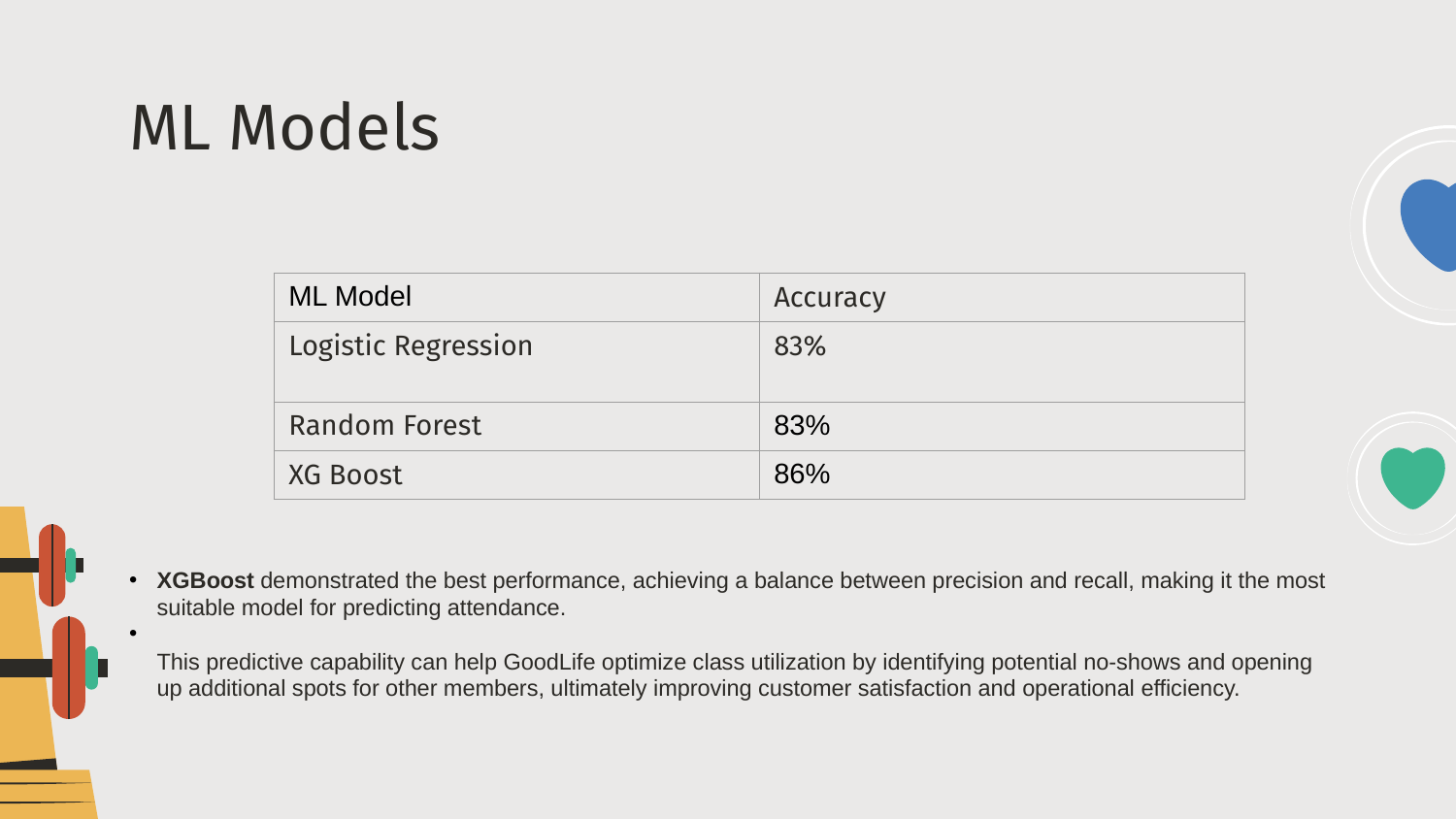

# ML Models

XGBoost demonstrated the best performance, achieving a balance between precision and recall, making it the most suitable model for predicting attendance.
This predictive capability can help GoodLife optimize class utilization by identifying potential no-shows and opening up additional spots for other members, ultimately improving customer satisfaction and operational efficiency.

| ML Model | Accuracy |
| --- | --- |
| Logistic Regression | 83% |
| Random Forest | 83% |
| XG Boost | 86% |